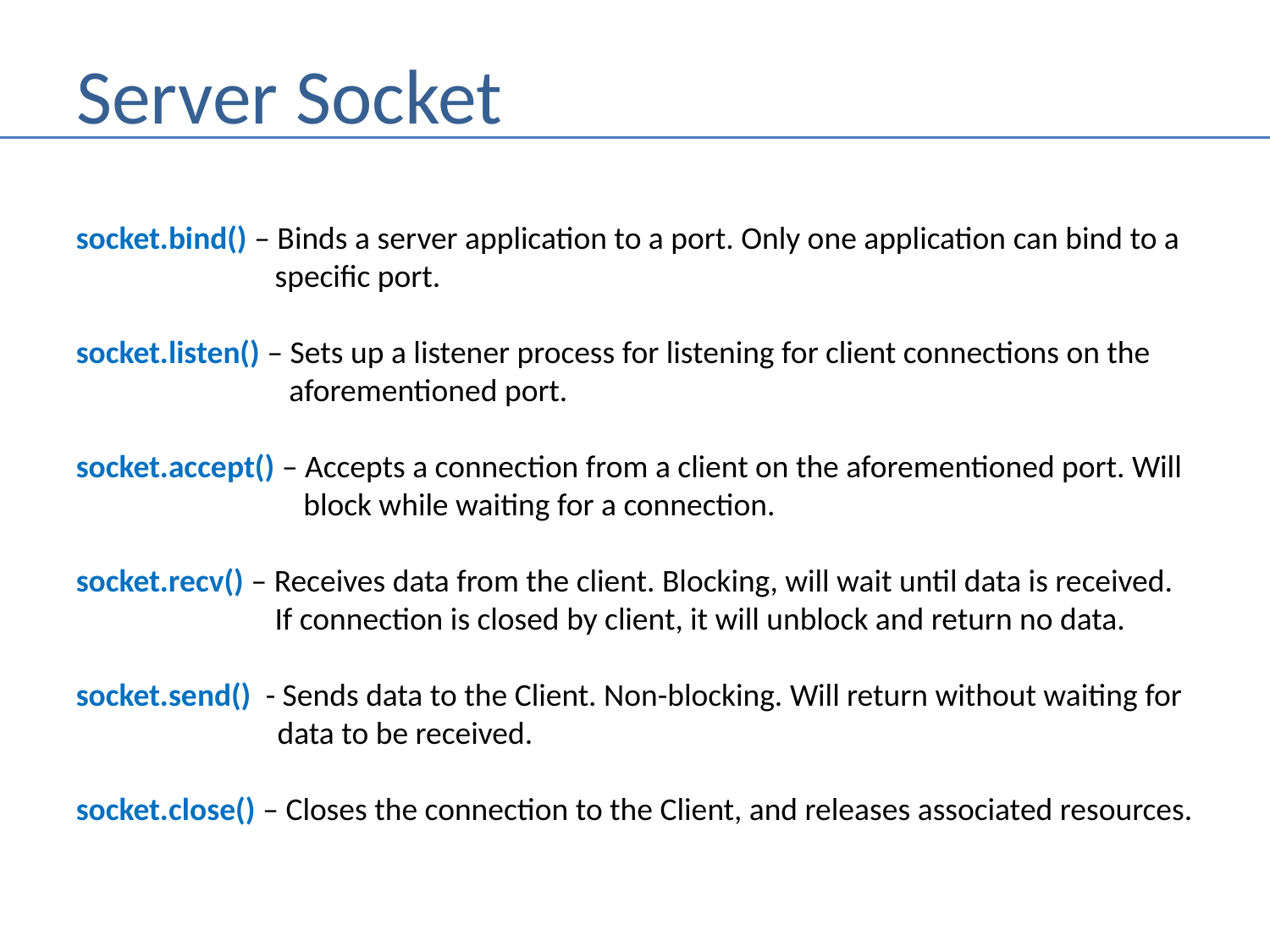

# Server Socket
socket.bind() – Binds a server application to a port. Only one application can bind to a
	          specific port.

socket.listen() – Sets up a listener process for listening for client connections on the
	            aforementioned port.
socket.accept() – Accepts a connection from a client on the aforementioned port. Will
	              block while waiting for a connection.

socket.recv() – Receives data from the client. Blocking, will wait until data is received.
	          If connection is closed by client, it will unblock and return no data.

socket.send()  - Sends data to the Client. Non-blocking. Will return without waiting for
                            data to be received.
socket.close() – Closes the connection to the Client, and releases associated resources.